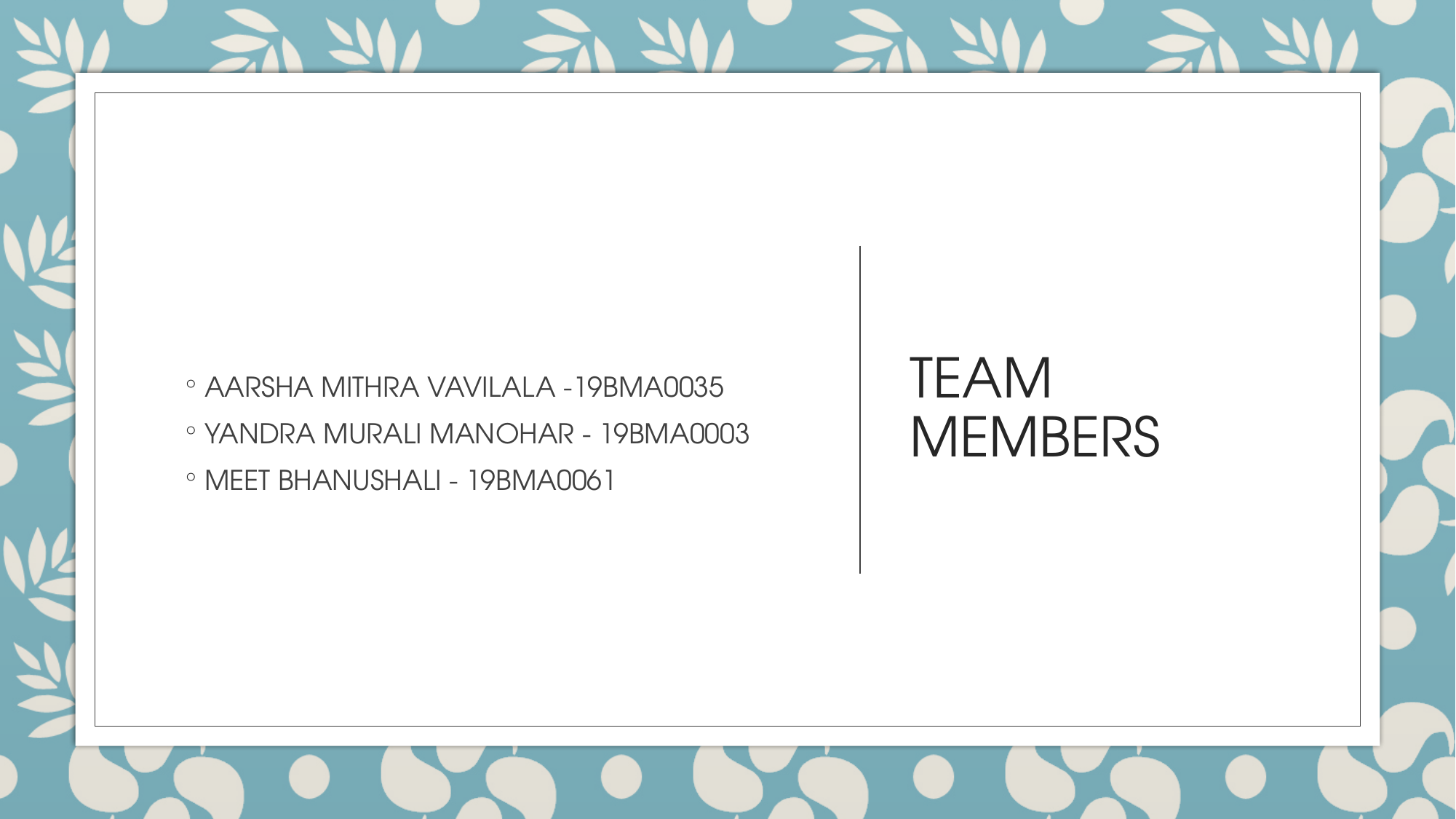

AARSHA MITHRA VAVILALA -19BMA0035
YANDRA MURALI MANOHAR - 19BMA0003
MEET BHANUSHALI - 19BMA0061

# TEAM MEMBERS